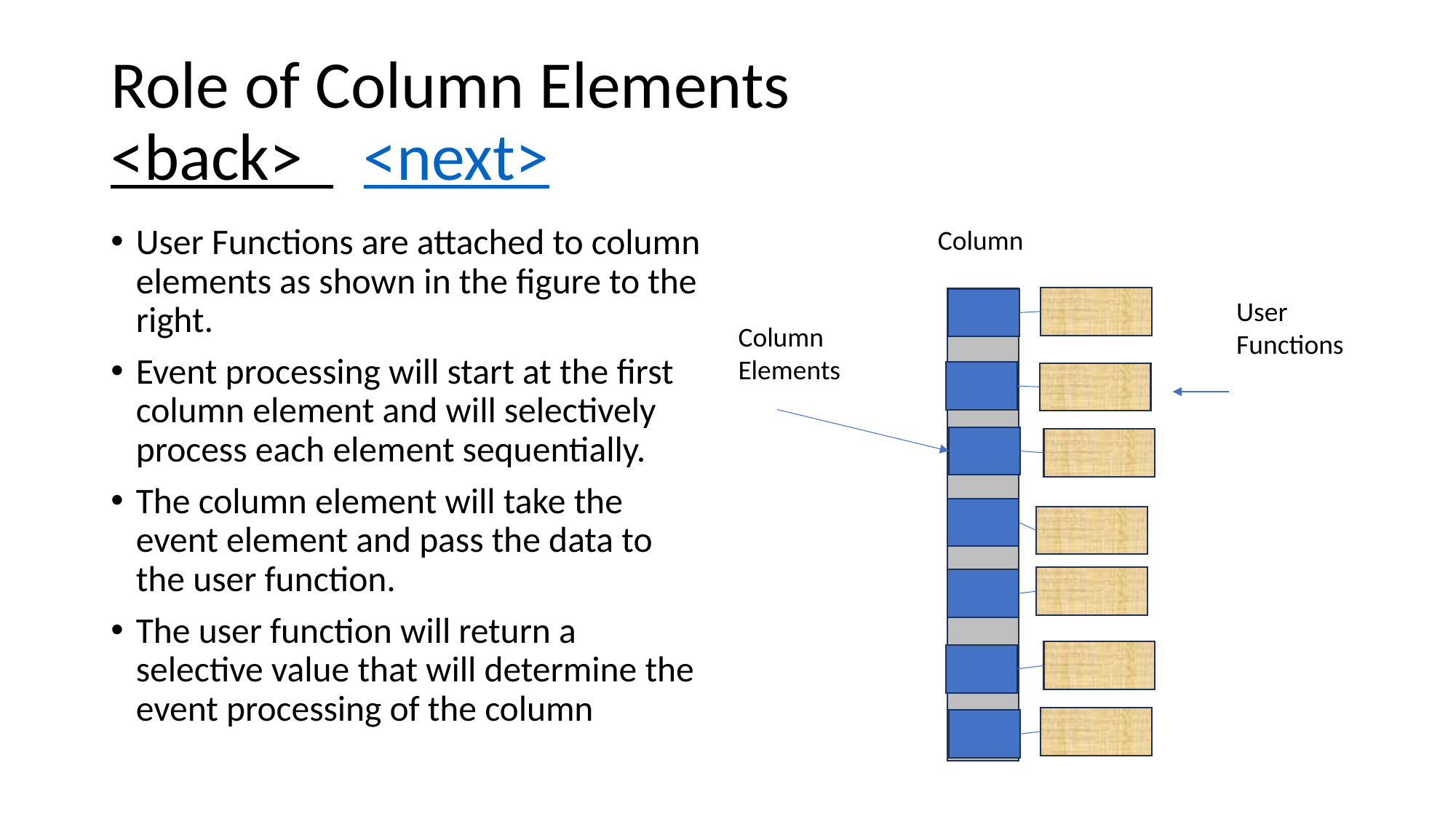

# Role of Column Elements <back>    <next>
Column
User Functions are attached to column elements as shown in the figure to the right.
Event processing will start at the first column element and will selectively process each element sequentially.
The column element will take the event element and pass the data to the user function.
The user function will return a selective value that will determine the event processing of the column

User Functions
Column
Elements